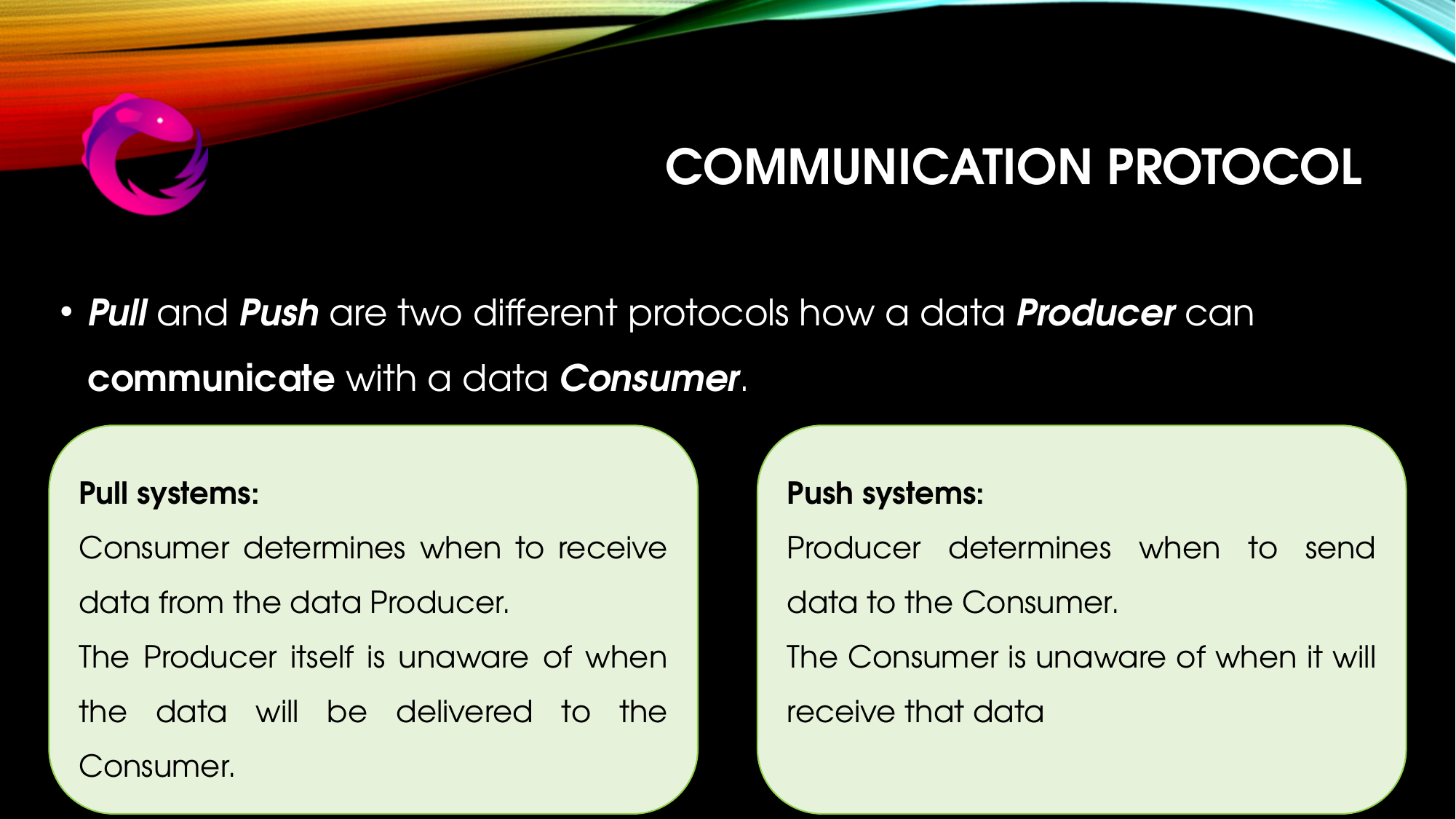

# Communication protocol
Pull and Push are two different protocols how a data Producer can communicate with a data Consumer.
Pull systems:
Consumer determines when to receive data from the data Producer.
The Producer itself is unaware of when the data will be delivered to the Consumer.
Push systems:
Producer determines when to send data to the Consumer.
The Consumer is unaware of when it will receive that data